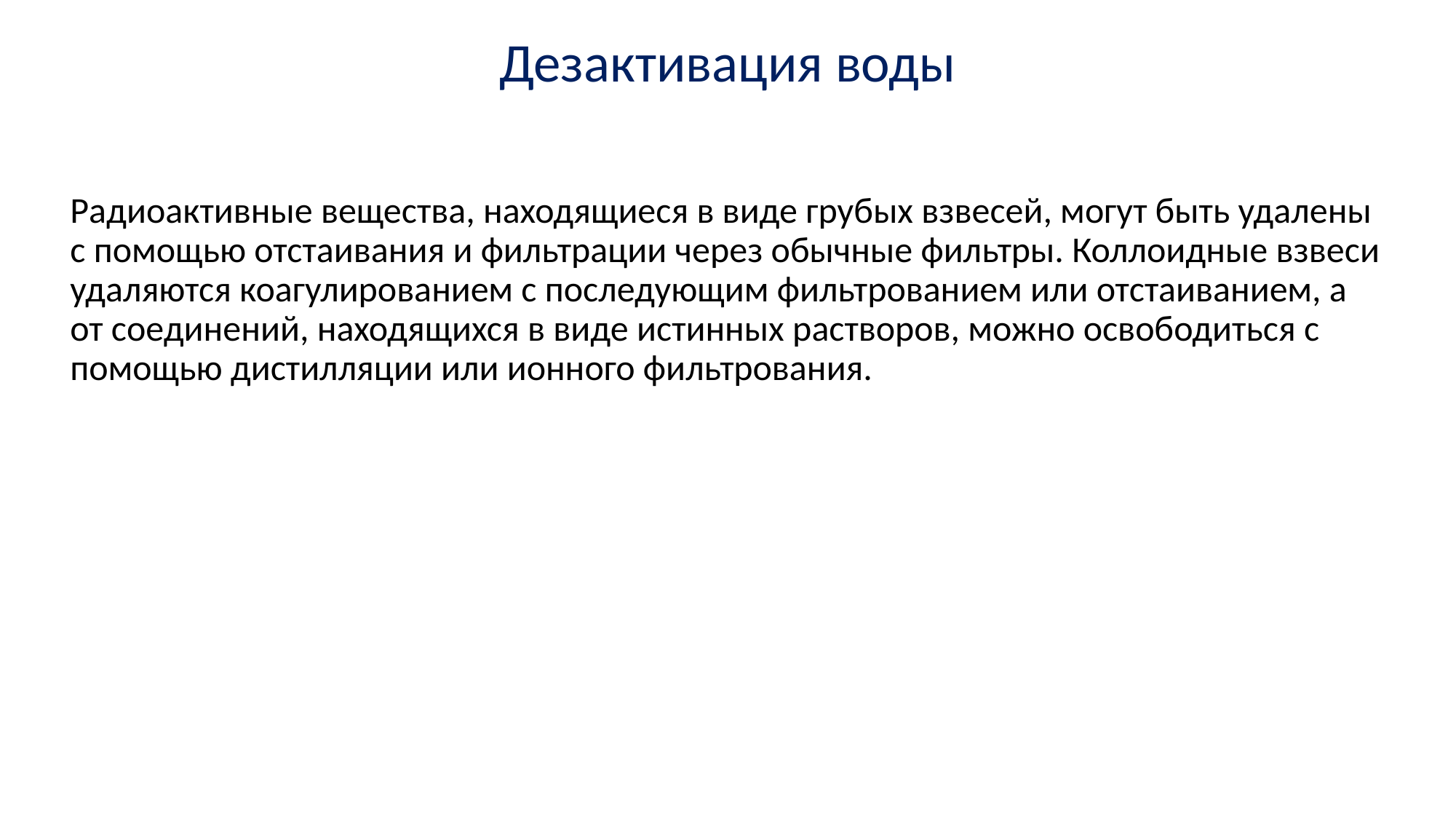

# Дезактивация воды
Радиоактивные вещества, находящиеся в виде грубых взвесей, могут быть удалены с помощью отстаивания и фильтрации через обычные фильтры. Коллоидные взвеси удаляются коагулированием с последующим фильтрованием или отстаиванием, а от соединений, находящихся в виде истинных растворов, можно освободиться с помощью дистилляции или ионного фильтрования.